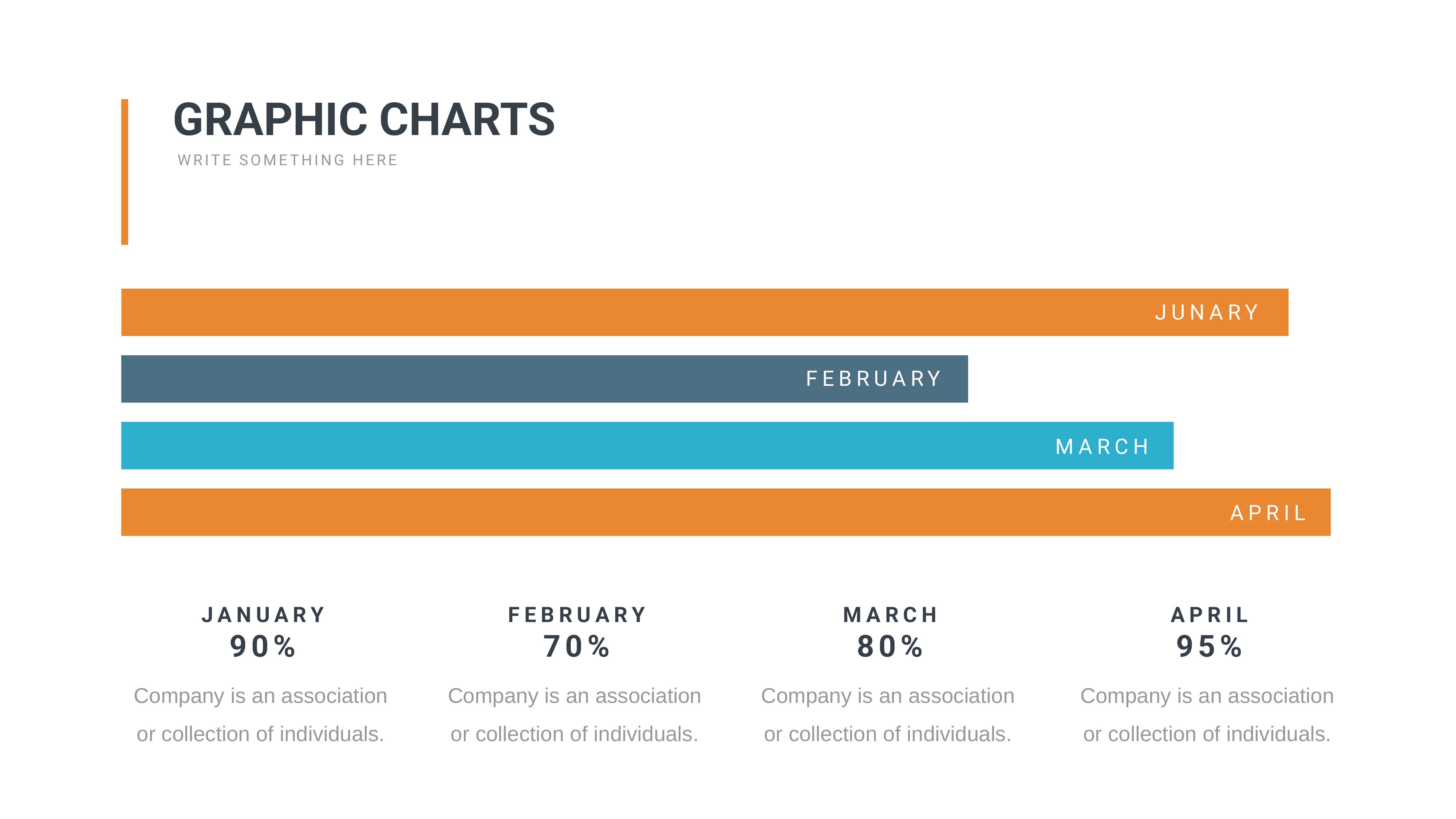

GRAPHIC CHARTS
WRITE SOMETHING HERE

JUNARY

FEBRUARY

MARCH

APRIL
JANUARY
90%
FEBRUARY
70%
MARCH
80%
APRIL
95%
Company is an association or collection of individuals.
Company is an association or collection of individuals.
Company is an association or collection of individuals.
Company is an association or collection of individuals.